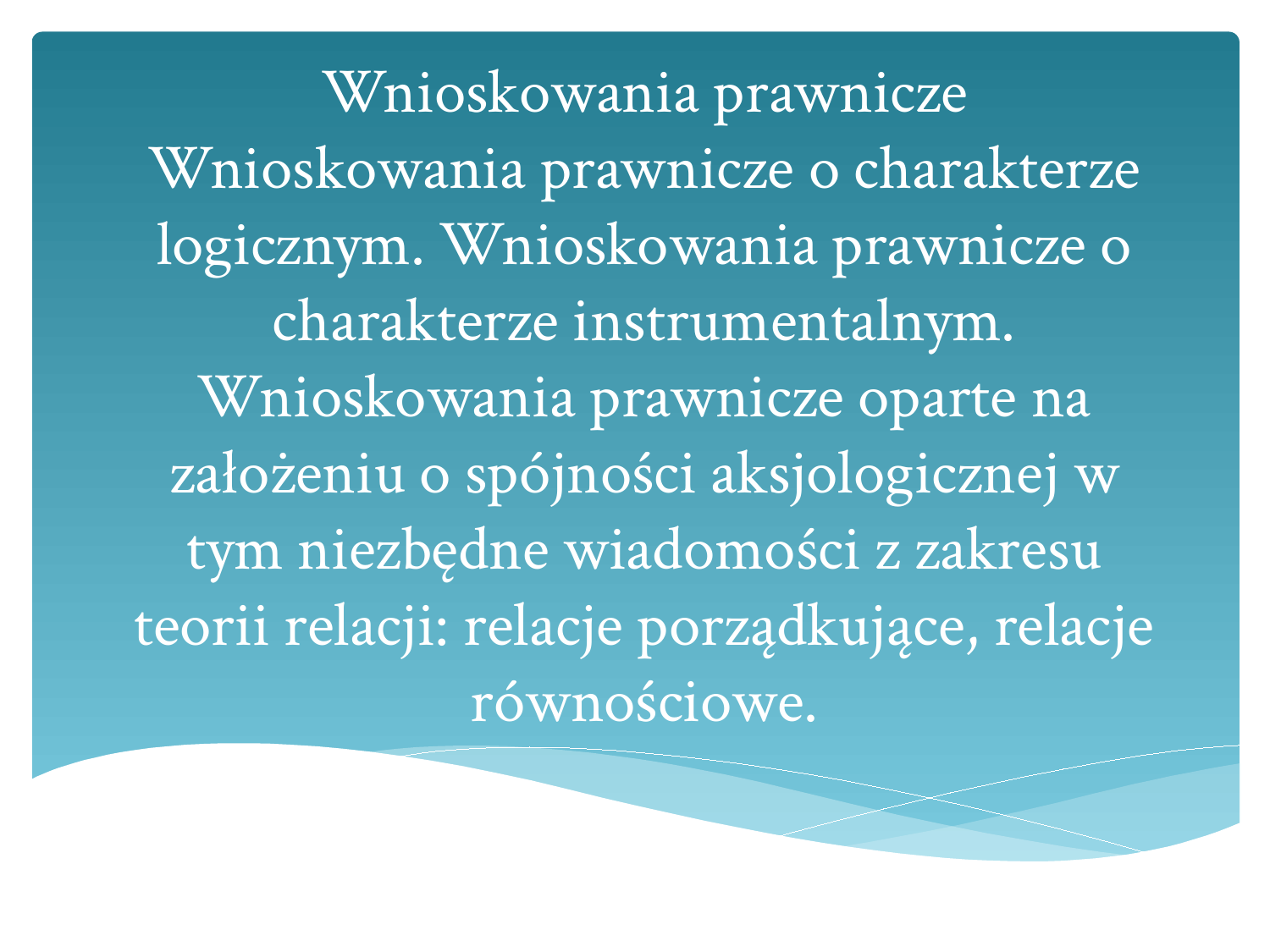

# Wnioskowania prawnicze Wnioskowania prawnicze o charakterze logicznym. Wnioskowania prawnicze o charakterze instrumentalnym. Wnioskowania prawnicze oparte na założeniu o spójności aksjologicznej w tym niezbędne wiadomości z zakresu teorii relacji: relacje porządkujące, relacje równościowe.